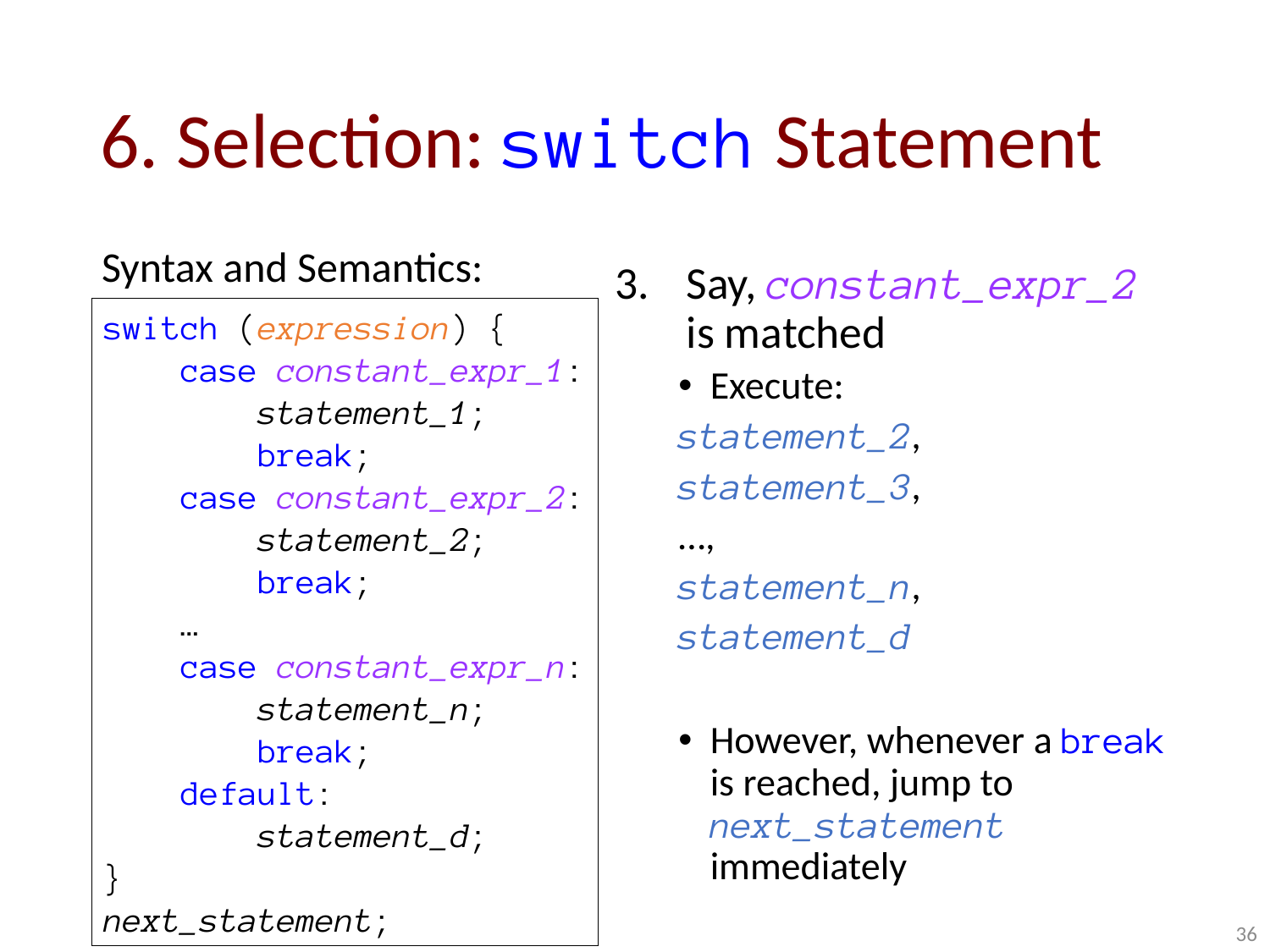

# 6. Selection: switch Statement
Syntax and Semantics:
Say, constant_expr_2 is matched
Execute:
	statement_2,
	statement_3,
	…,
	statement_n,
	statement_d

However, whenever a break is reached, jump to next_statement immediately
switch (expression) {
    case constant_expr_1:
        statement_1;
        break;
    case constant_expr_2:
        statement_2;
        break;
    …
    case constant_expr_n:
        statement_n;
        break;
    default:
        statement_d;
}
next_statement;
36